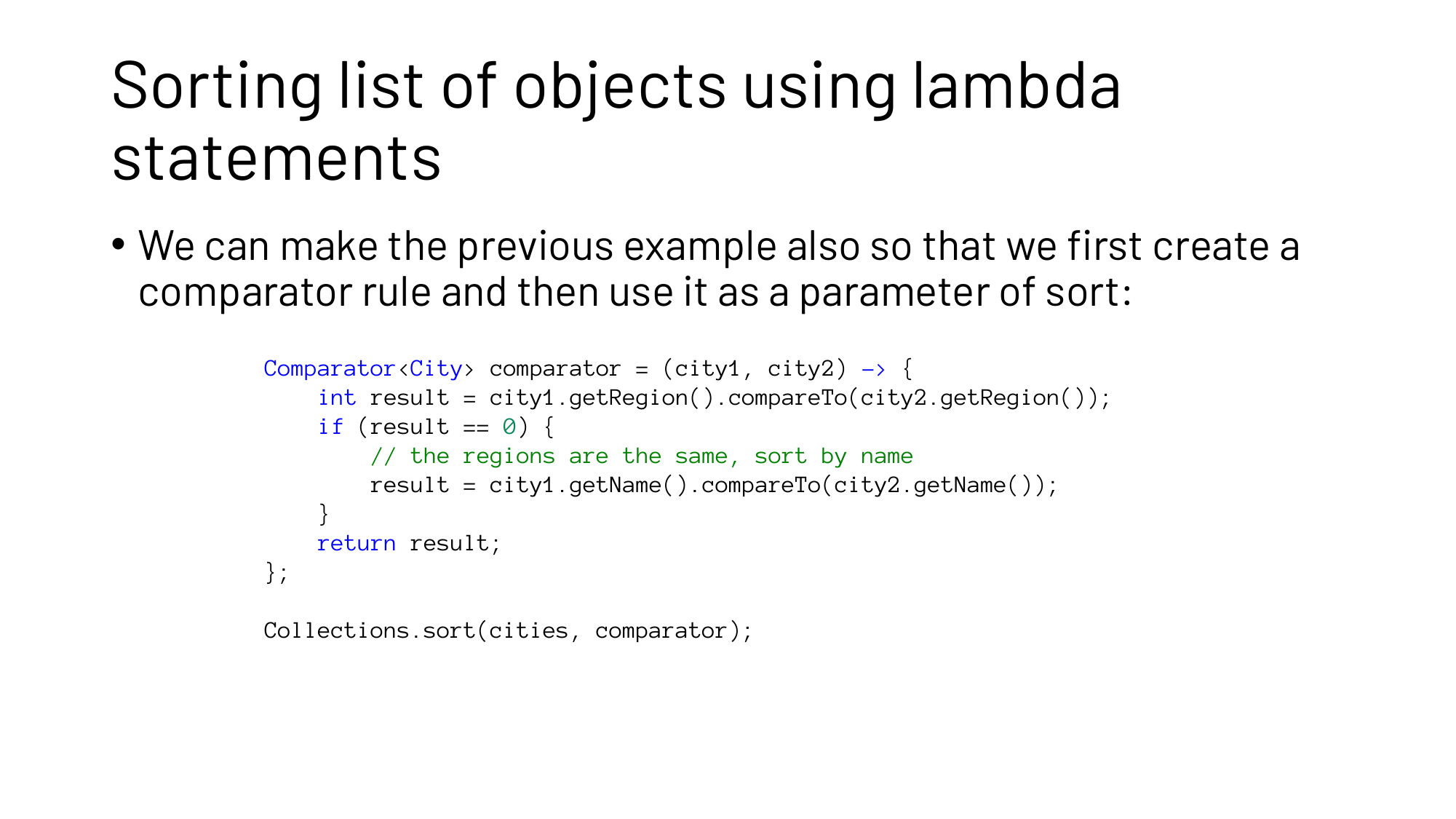

# Sorting list of objects using lambda statements
We can make the previous example also so that we first create a comparator rule and then use it as a parameter of sort:
            Comparator<City> comparator = (city1, city2) -> {
                int result = city1.getRegion().compareTo(city2.getRegion());
                if (result == 0) {
                    // the regions are the same, sort by name
                    result = city1.getName().compareTo(city2.getName());
                }
                return result;
            };
            Collections.sort(cities, comparator);